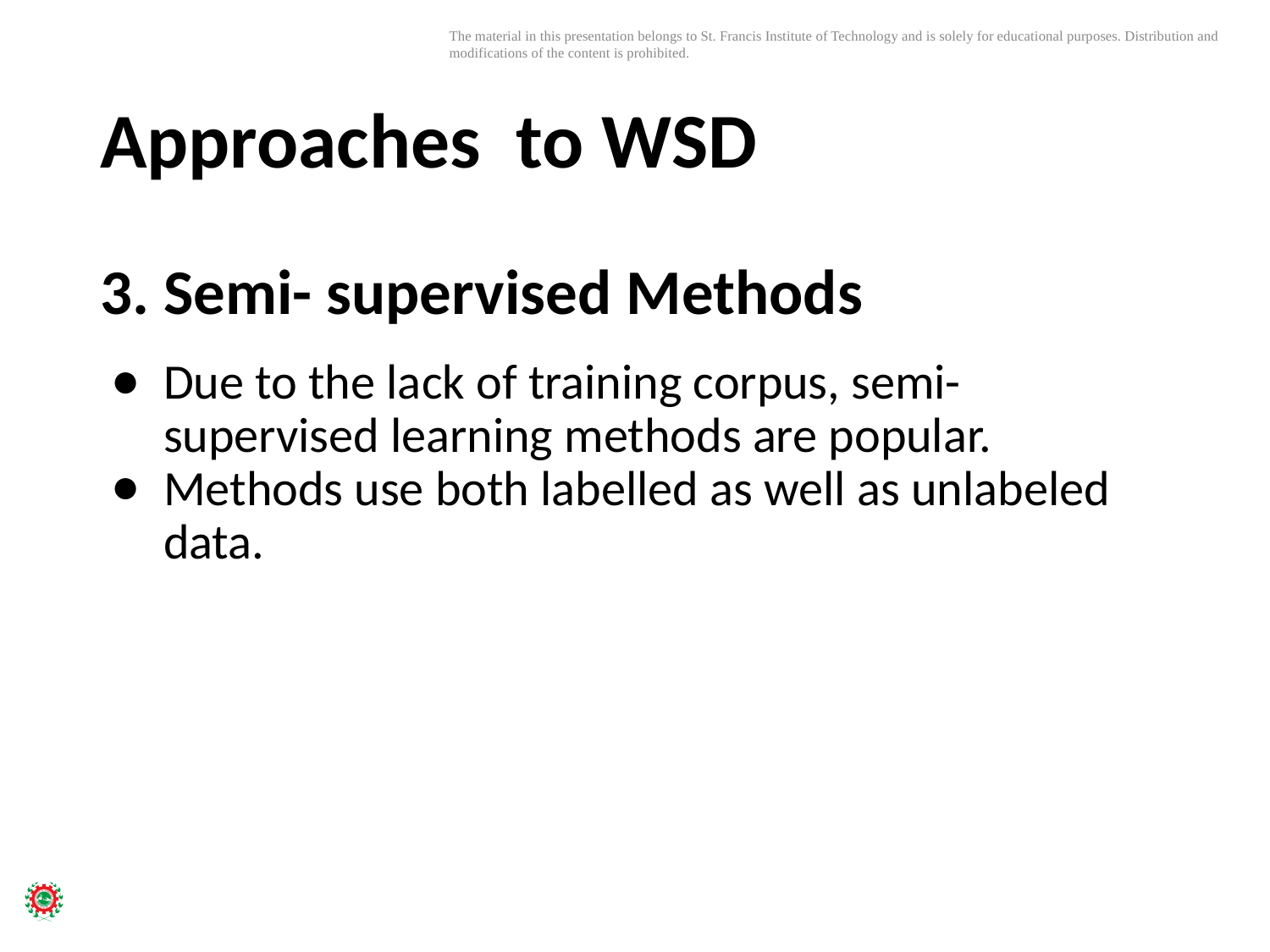

# Approaches  to WSD
3. Semi- supervised Methods
Due to the lack of training corpus, semi-supervised learning methods are popular.
Methods use both labelled as well as unlabeled data.